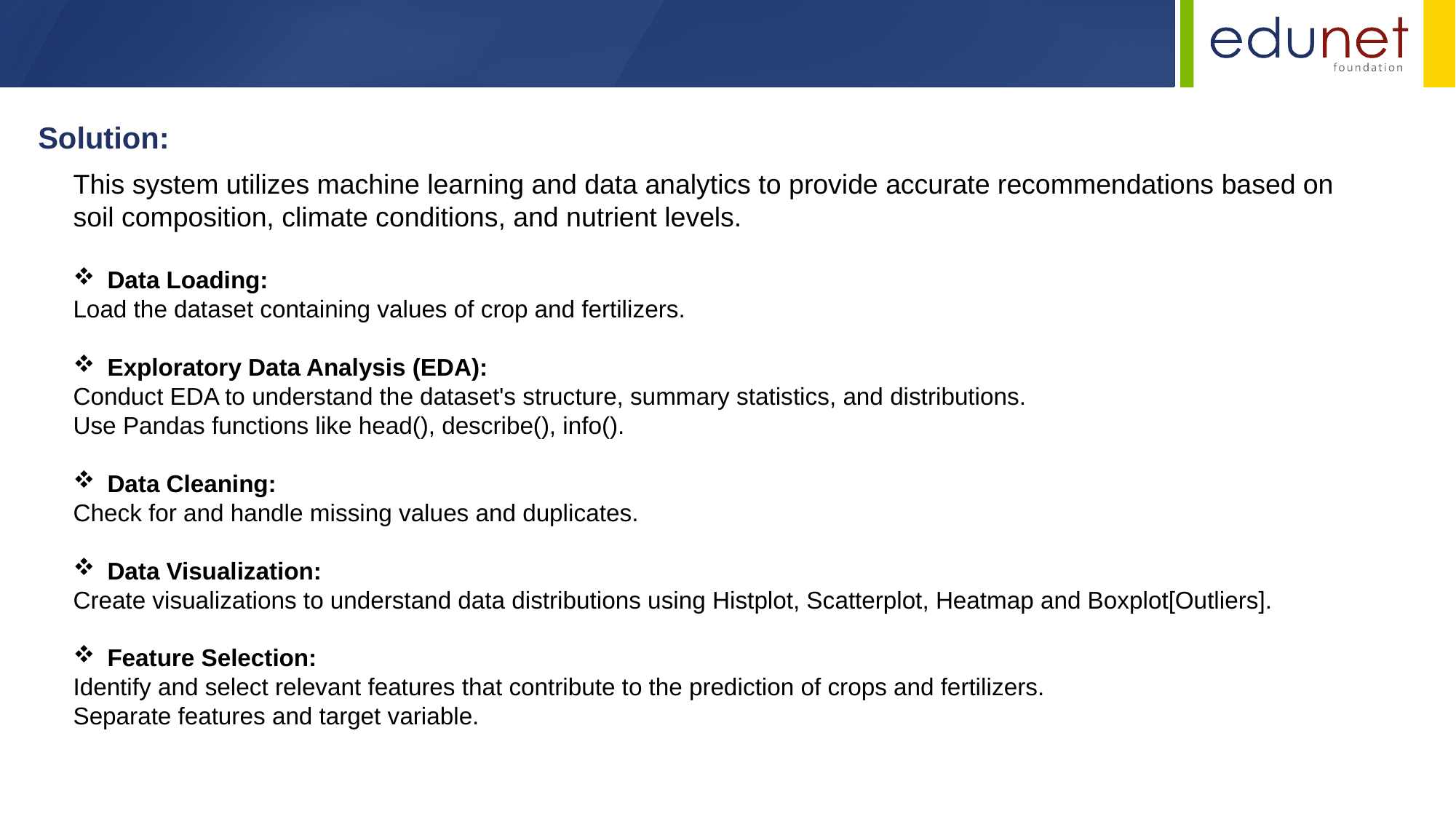

Solution:
This system utilizes machine learning and data analytics to provide accurate recommendations based on soil composition, climate conditions, and nutrient levels.

Data Loading:
Load the dataset containing values of crop and fertilizers.

Exploratory Data Analysis (EDA):
Conduct EDA to understand the dataset's structure, summary statistics, and distributions.
Use Pandas functions like head(), describe(), info().

Data Cleaning:
Check for and handle missing values and duplicates.

Data Visualization:
Create visualizations to understand data distributions using Histplot, Scatterplot, Heatmap and Boxplot[Outliers].

Feature Selection:
Identify and select relevant features that contribute to the prediction of crops and fertilizers.
Separate features and target variable.